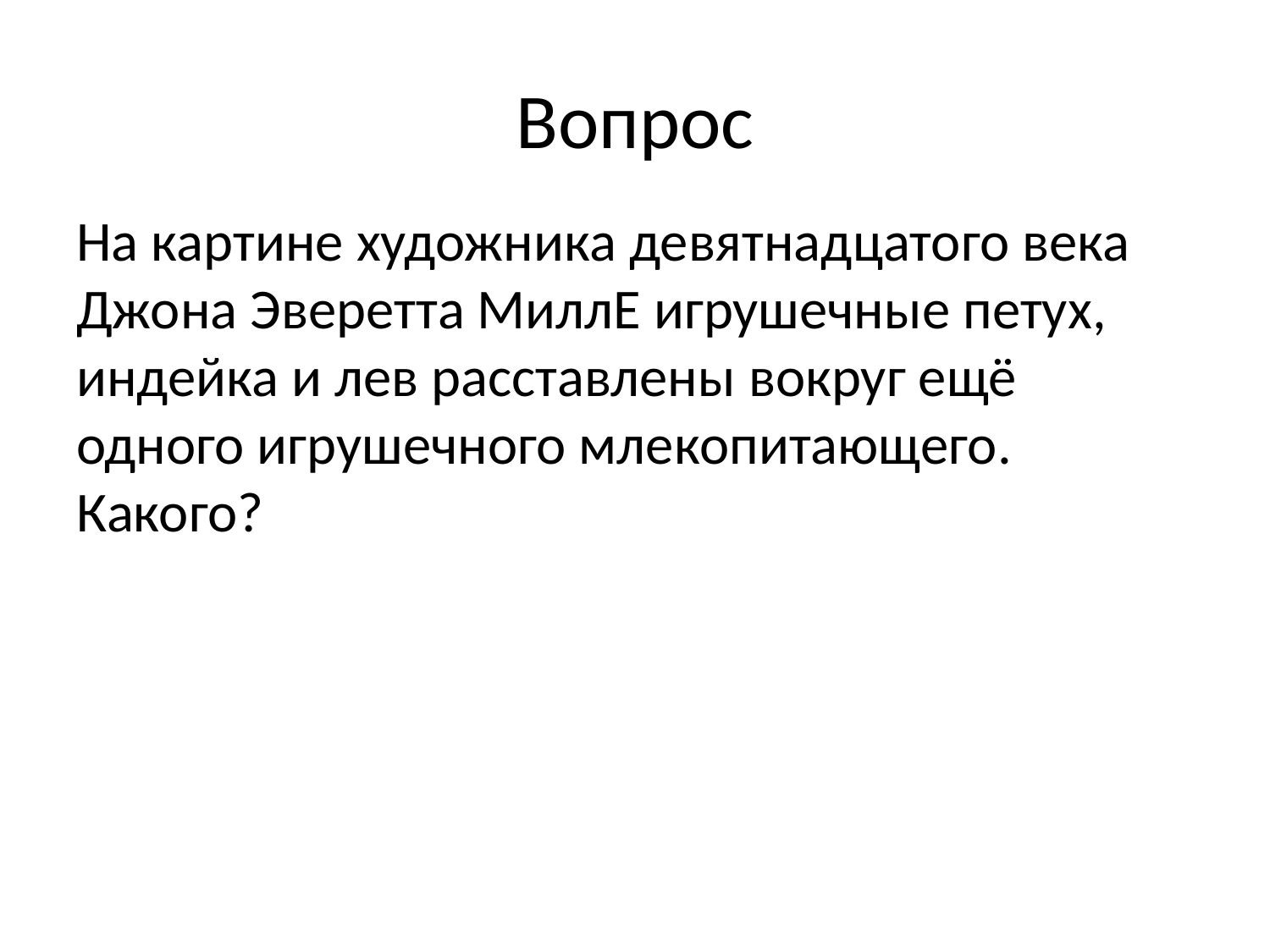

# Вопрос
На картине художника девятнадцатого века Джона Эверетта МиллЕ игрушечные петух, индейка и лев расставлены вокруг ещё одного игрушечного млекопитающего. Какого?